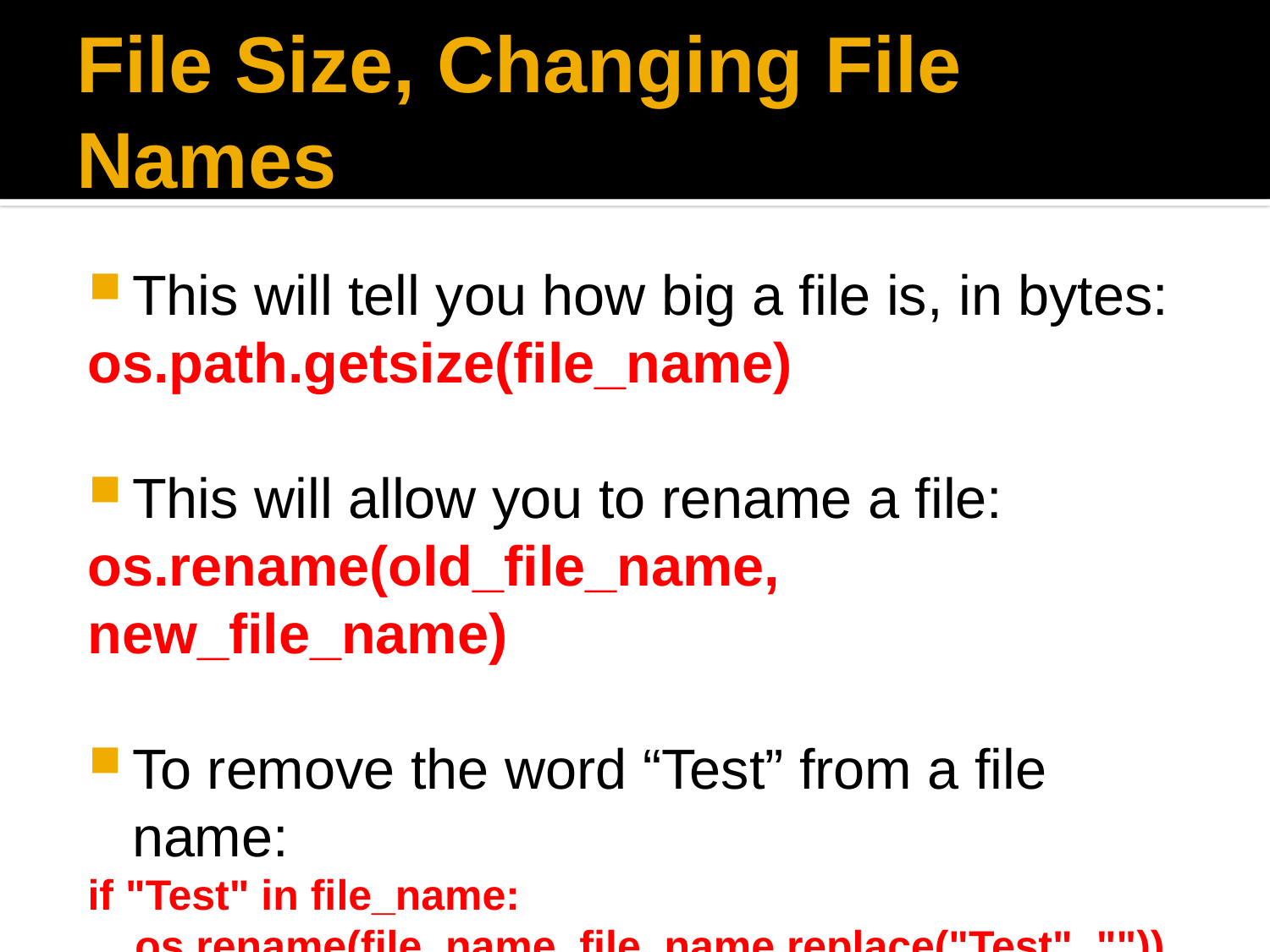

# File Size, Changing File Names
This will tell you how big a file is, in bytes:
os.path.getsize(file_name)

This will allow you to rename a file:
os.rename(old_file_name, new_file_name)

To remove the word “Test” from a file name:
if "Test" in file_name:
    os.rename(file_name, file_name.replace("Test", ""))